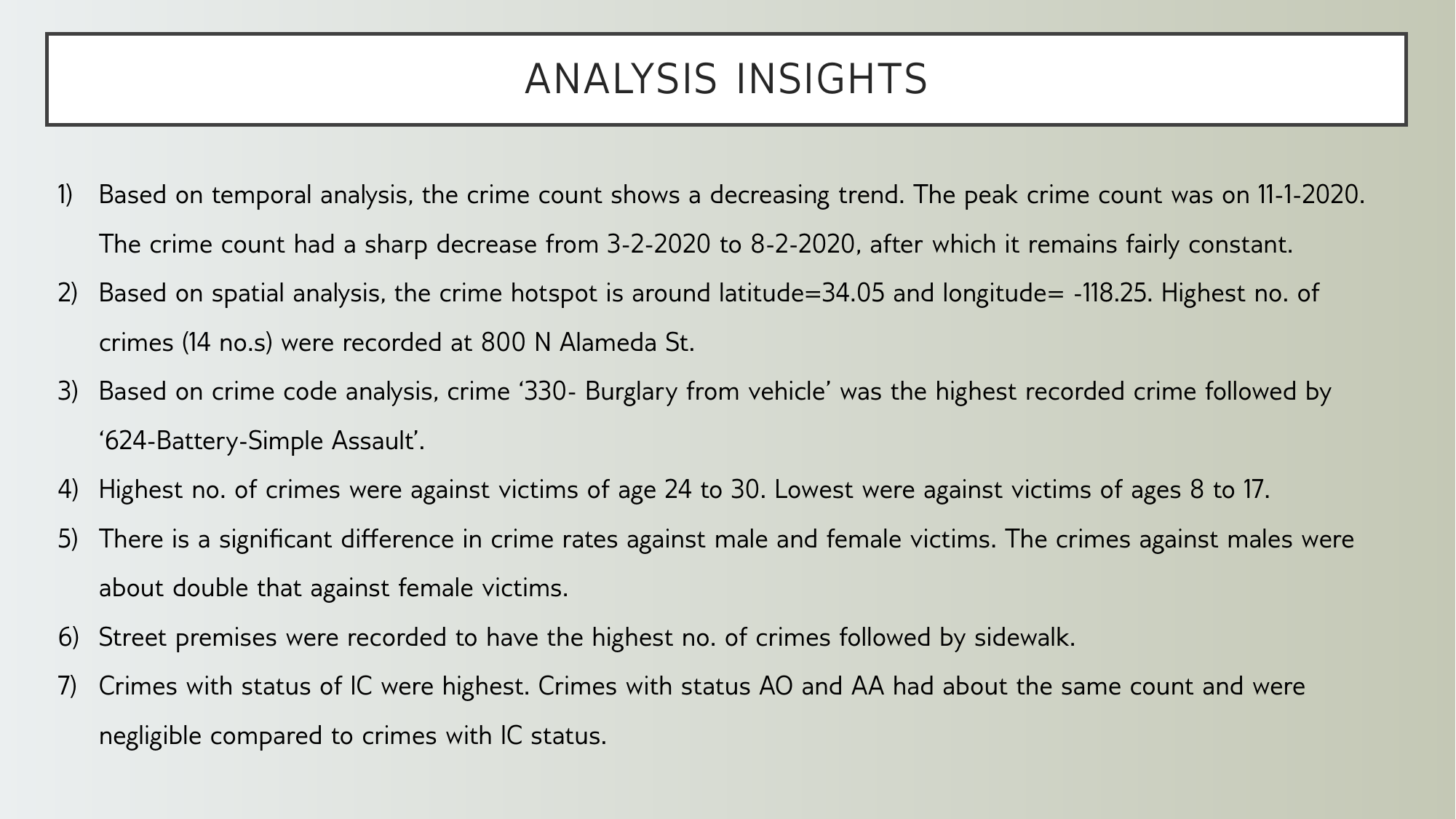

# Analysis insights
Based on temporal analysis, the crime count shows a decreasing trend. The peak crime count was on 11-1-2020. The crime count had a sharp decrease from 3-2-2020 to 8-2-2020, after which it remains fairly constant.
Based on spatial analysis, the crime hotspot is around latitude=34.05 and longitude= -118.25. Highest no. of crimes (14 no.s) were recorded at 800 N Alameda St.
Based on crime code analysis, crime ‘330- Burglary from vehicle’ was the highest recorded crime followed by ‘624-Battery-Simple Assault’.
Highest no. of crimes were against victims of age 24 to 30. Lowest were against victims of ages 8 to 17.
There is a significant difference in crime rates against male and female victims. The crimes against males were about double that against female victims.
Street premises were recorded to have the highest no. of crimes followed by sidewalk.
Crimes with status of IC were highest. Crimes with status AO and AA had about the same count and were negligible compared to crimes with IC status.